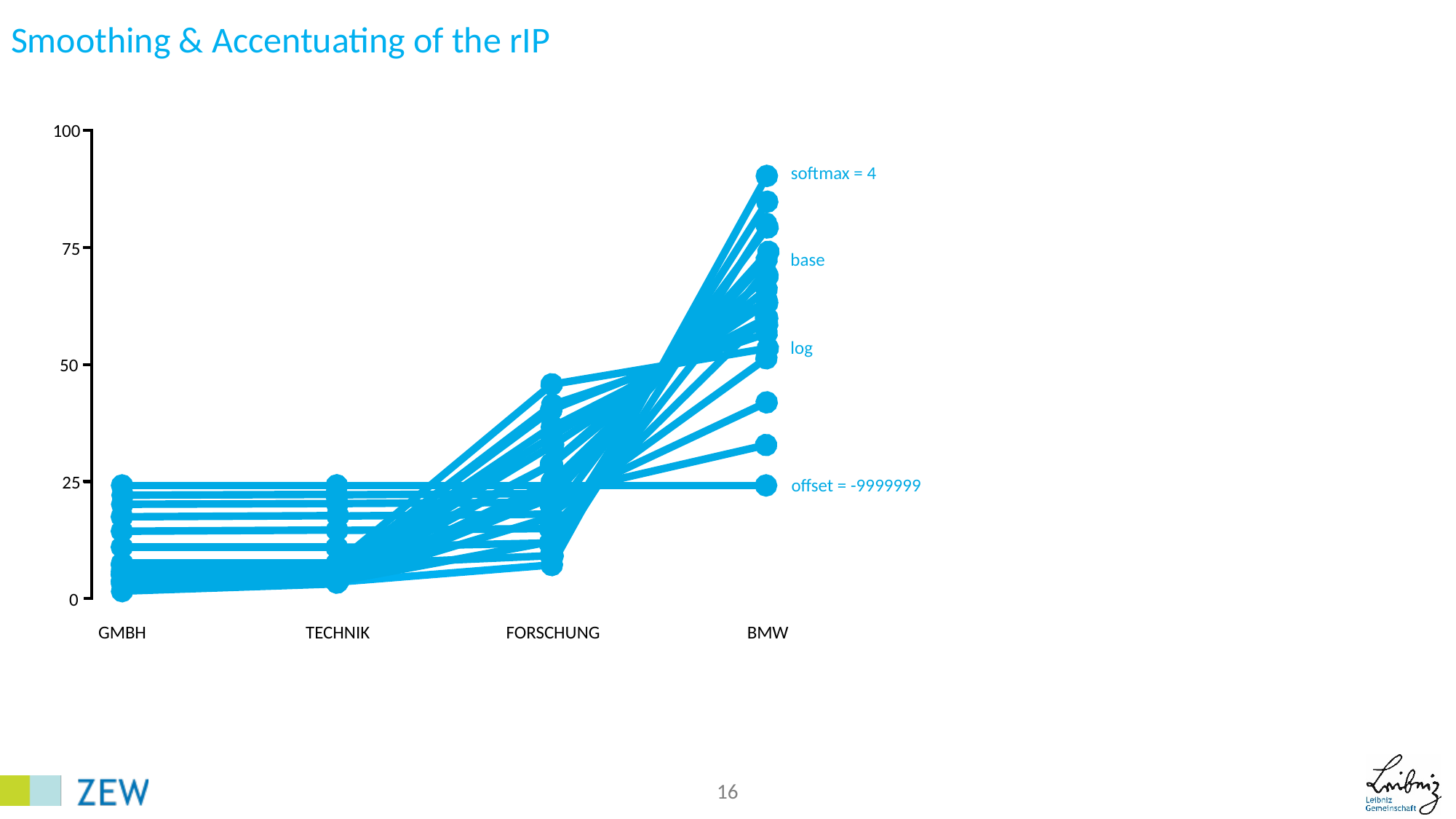

# Smoothing & Accentuating of the rIP
100
softmax = 4
75
base
log
50
25
offset = -9999999
76.863%
0
GMBH
TECHNIK
FORSCHUNG
BMW
16